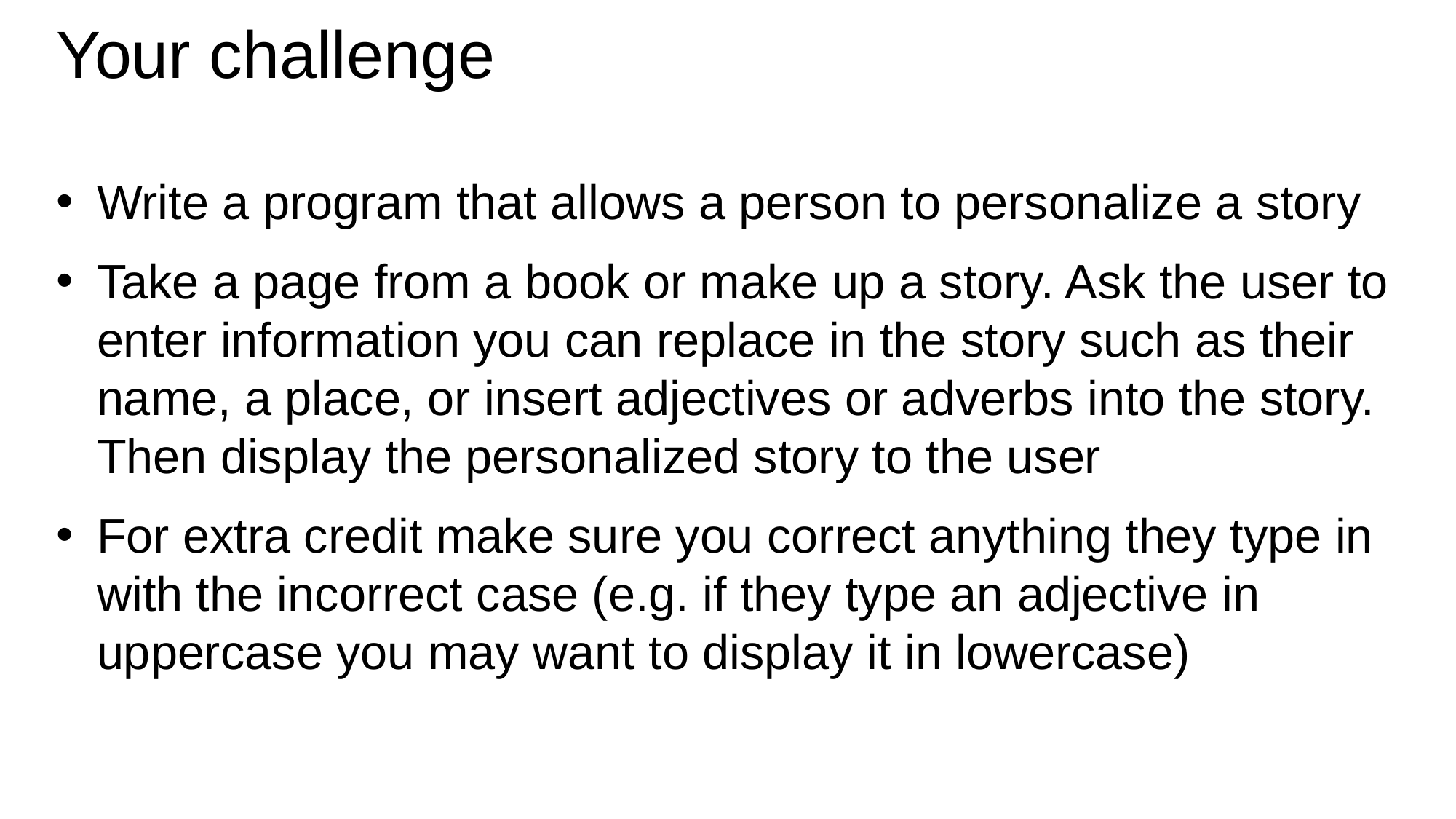

# Your challenge
Write a program that allows a person to personalize a story
Take a page from a book or make up a story. Ask the user to enter information you can replace in the story such as their name, a place, or insert adjectives or adverbs into the story. Then display the personalized story to the user
For extra credit make sure you correct anything they type in with the incorrect case (e.g. if they type an adjective in uppercase you may want to display it in lowercase)